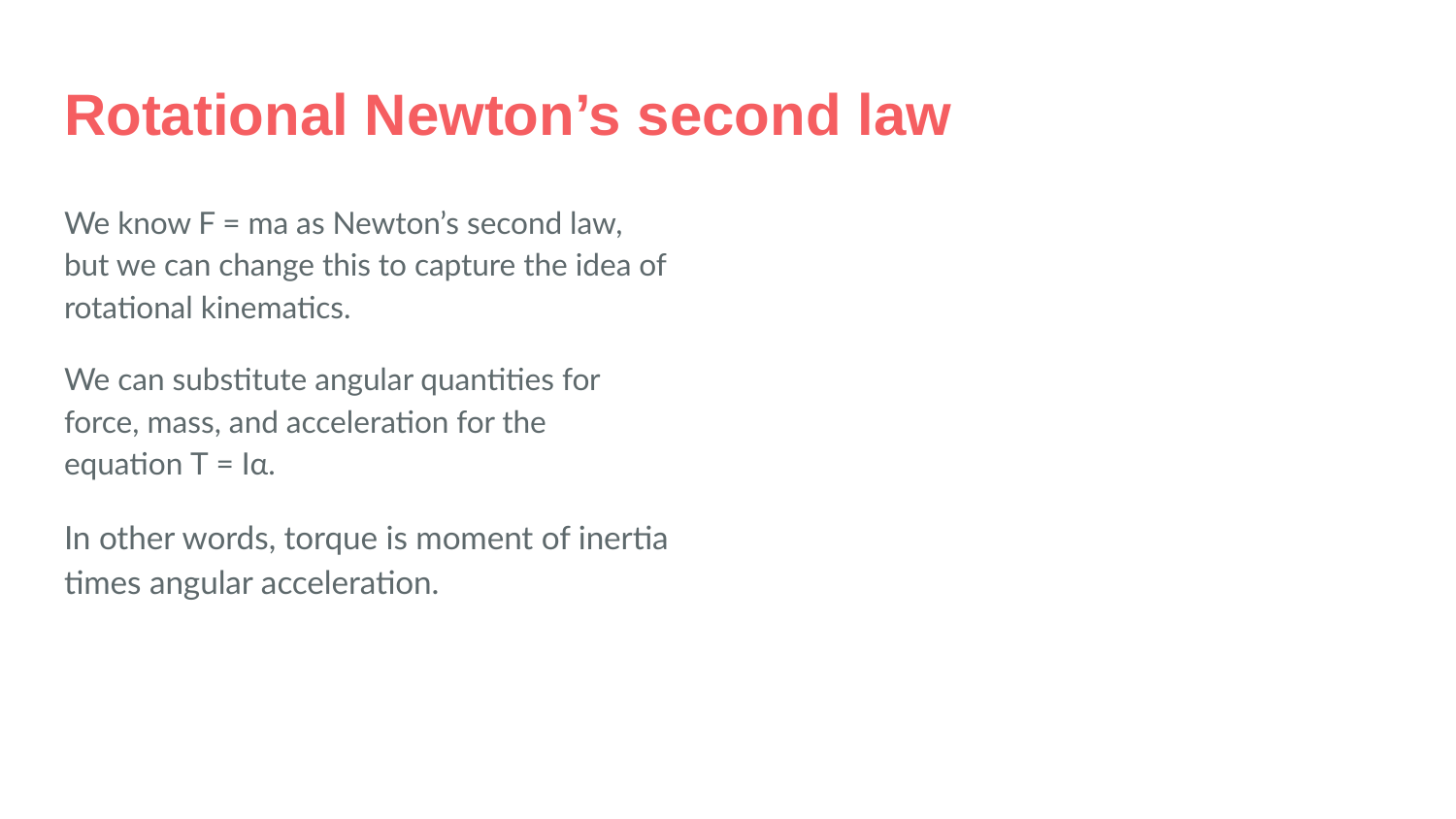

# Rotational Newton’s second law
We know F = ma as Newton’s second law, but we can change this to capture the idea of rotational kinematics.

We can substitute angular quantities for force, mass, and acceleration for the equation Τ = Iα.
In other words, torque is moment of inertia times angular acceleration.